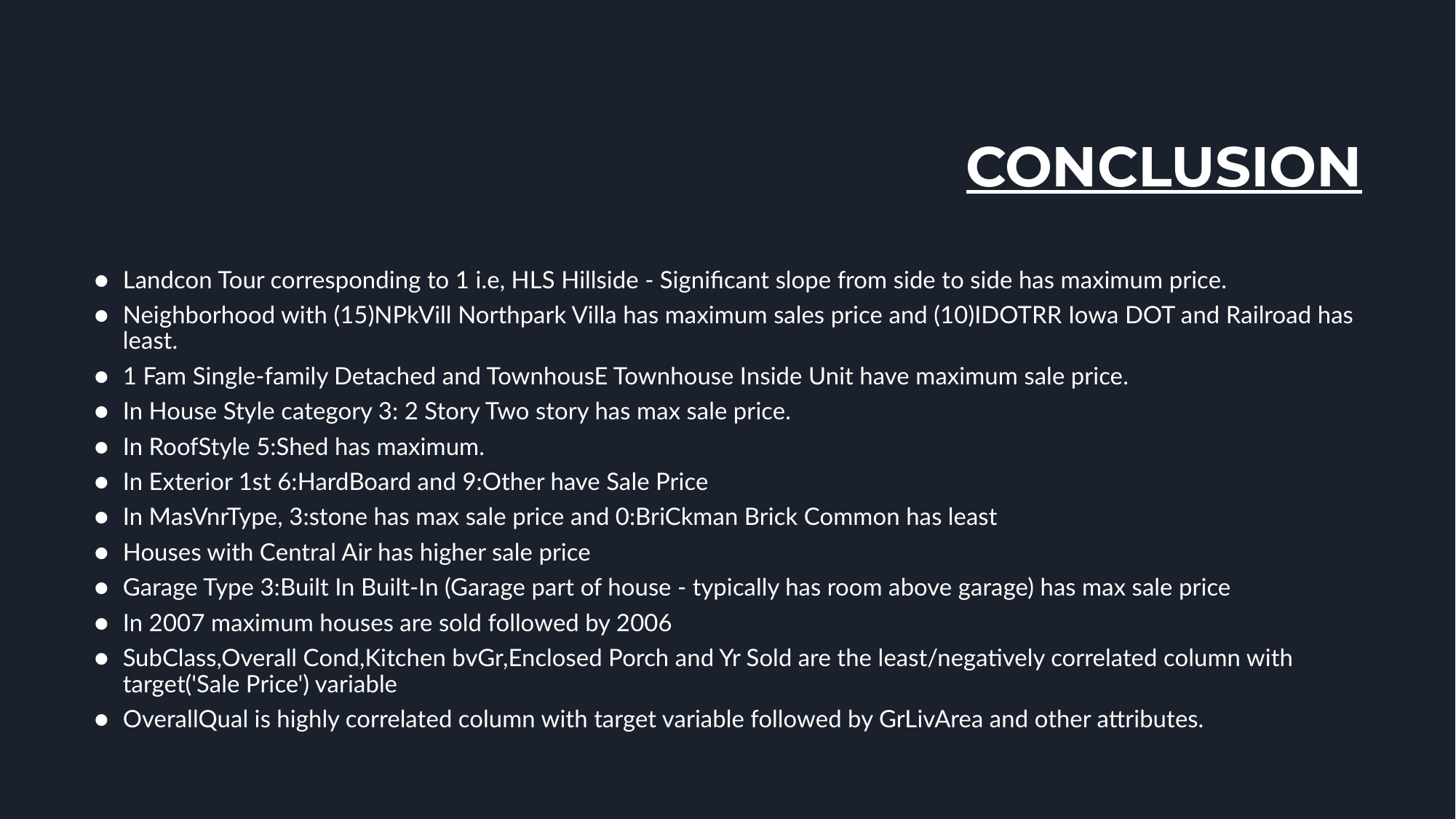

# CONCLUSION
Landcon Tour corresponding to 1 i.e, HLS Hillside - Significant slope from side to side has maximum price.
Neighborhood with (15)NPkVill Northpark Villa has maximum sales price and (10)IDOTRR Iowa DOT and Railroad has least.
1 Fam Single-family Detached and TownhousE Townhouse Inside Unit have maximum sale price.
In House Style category 3: 2 Story Two story has max sale price.
In RoofStyle 5:Shed has maximum.
In Exterior 1st 6:HardBoard and 9:Other have Sale Price
In MasVnrType, 3:stone has max sale price and 0:BriCkman Brick Common has least
Houses with Central Air has higher sale price
Garage Type 3:Built In Built-In (Garage part of house - typically has room above garage) has max sale price
In 2007 maximum houses are sold followed by 2006
SubClass,Overall Cond,Kitchen bvGr,Enclosed Porch and Yr Sold are the least/negatively correlated column with target('Sale Price') variable
OverallQual is highly correlated column with target variable followed by GrLivArea and other attributes.